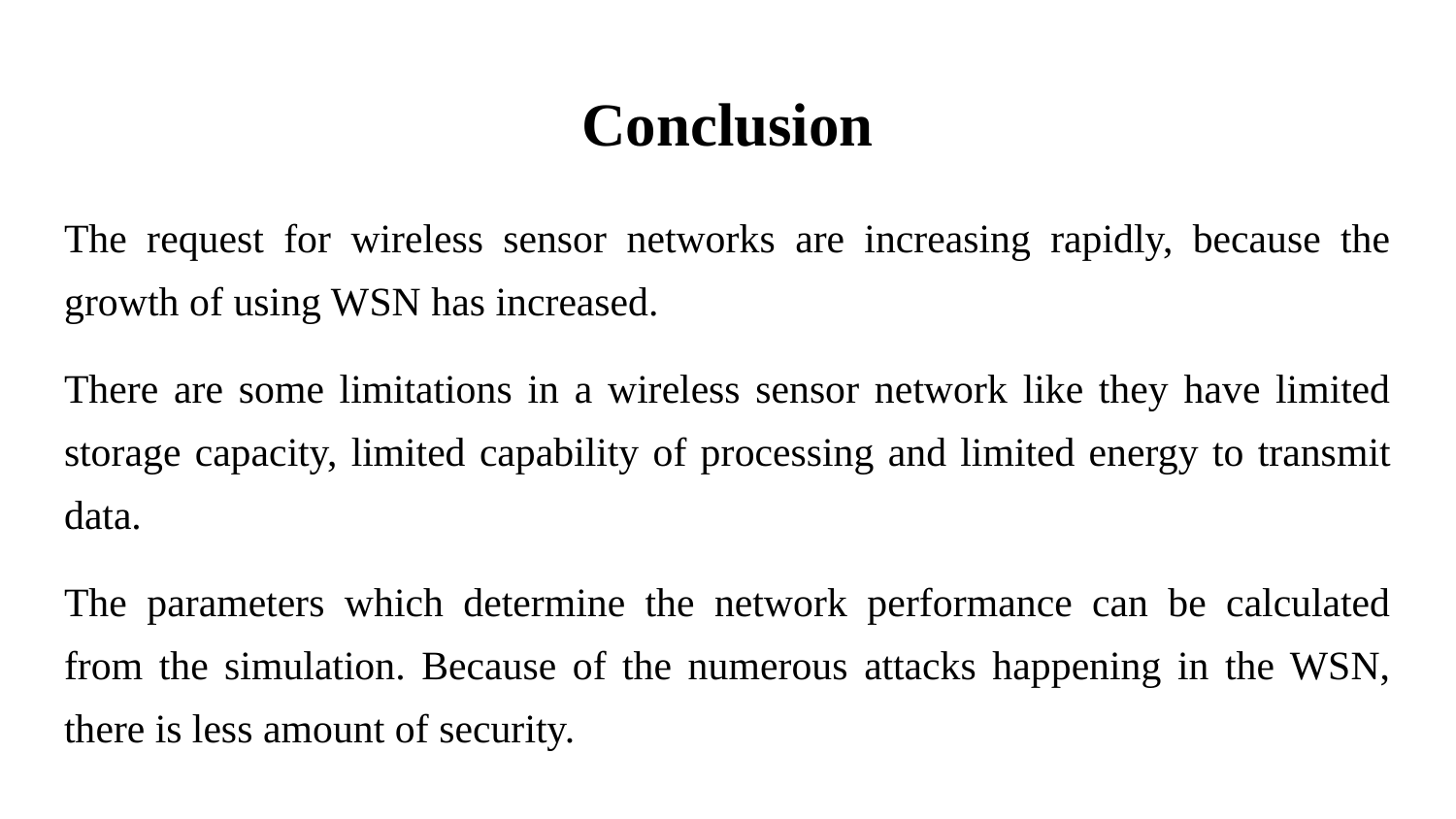

# Conclusion
The request for wireless sensor networks are increasing rapidly, because the growth of using WSN has increased.
There are some limitations in a wireless sensor network like they have limited storage capacity, limited capability of processing and limited energy to transmit data.
The parameters which determine the network performance can be calculated from the simulation. Because of the numerous attacks happening in the WSN, there is less amount of security.